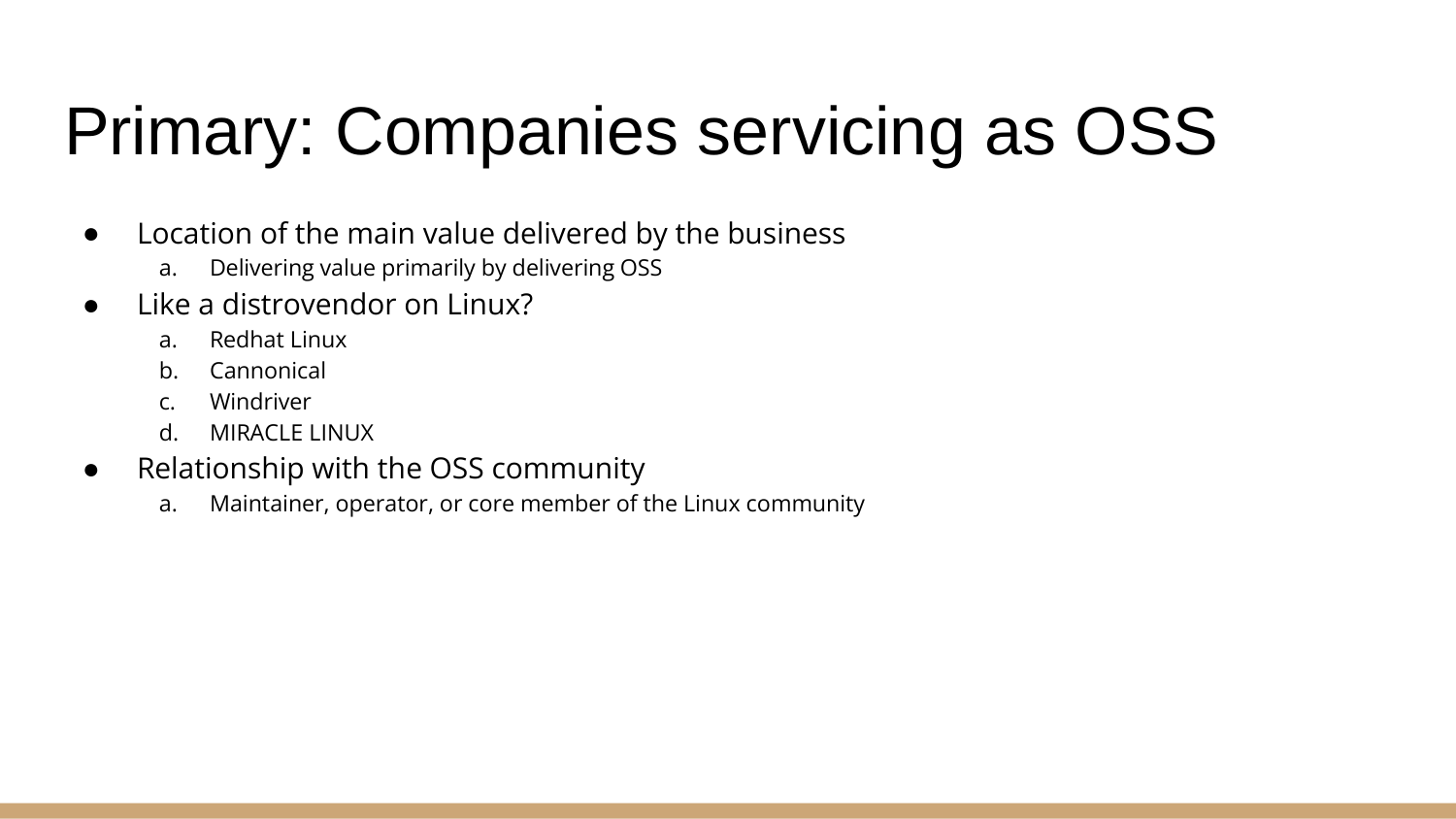

# Primary: Companies servicing as OSS
Location of the main value delivered by the business
Delivering value primarily by delivering OSS
Like a distrovendor on Linux?
Redhat Linux
Cannonical
Windriver
MIRACLE LINUX
Relationship with the OSS community
Maintainer, operator, or core member of the Linux community